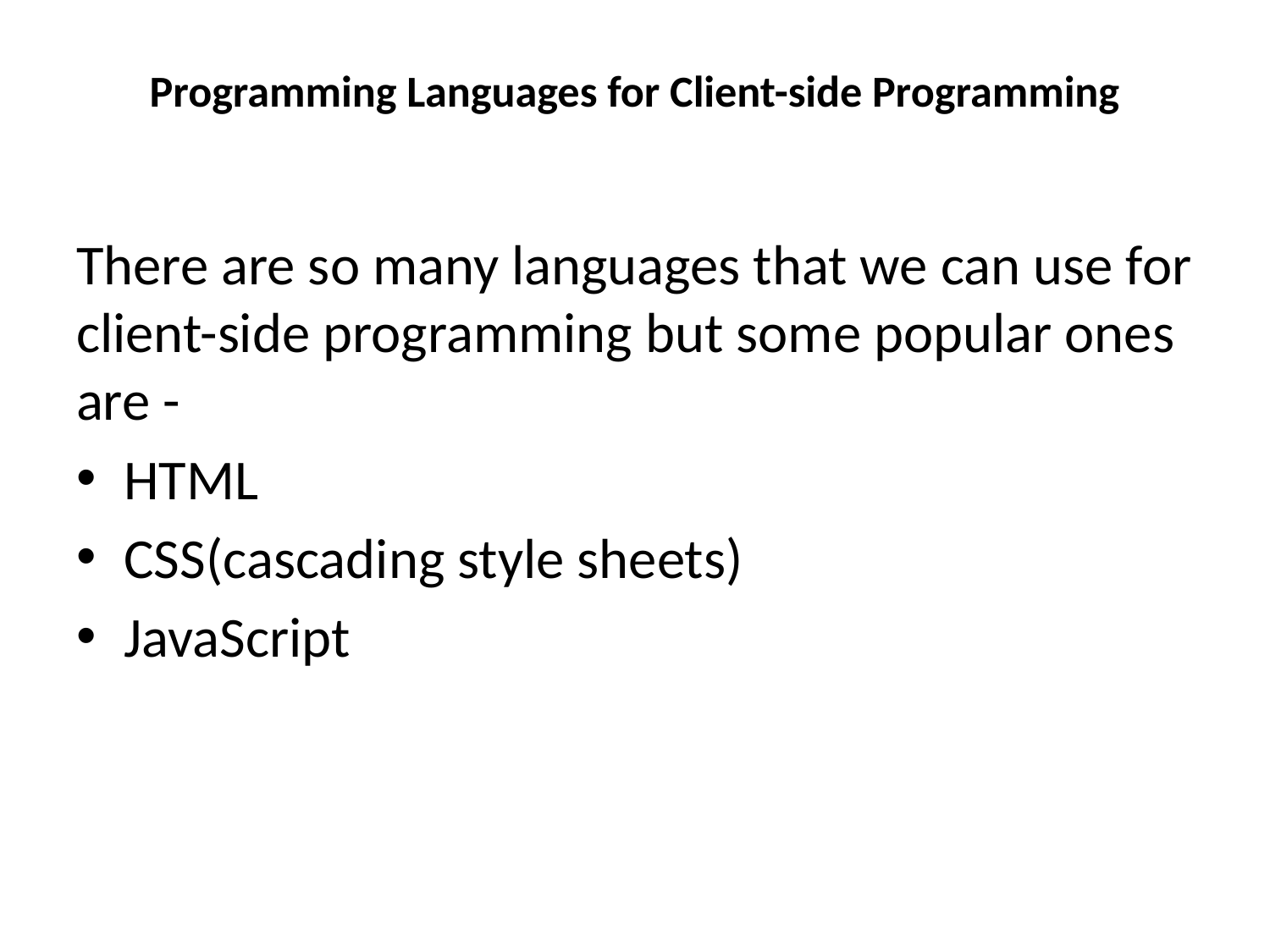

# Programming Languages for Client-side Programming
There are so many languages that we can use for client-side programming but some popular ones are -
HTML
CSS(cascading style sheets)
JavaScript